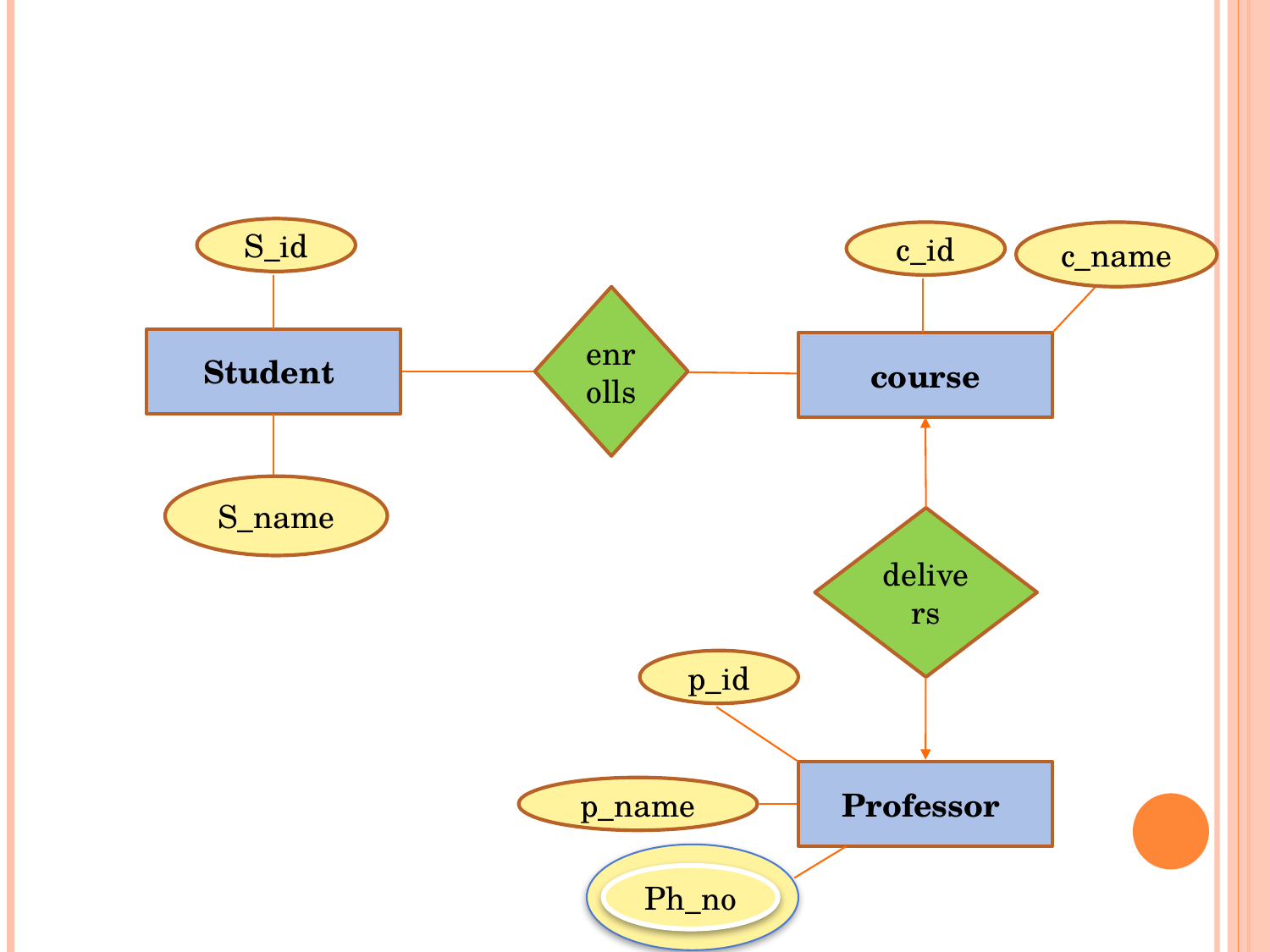

#

S_id

c_id

c_name

enrolls

Student

course

S_name

delivers

p_id

Professor

p_name

Ph_no